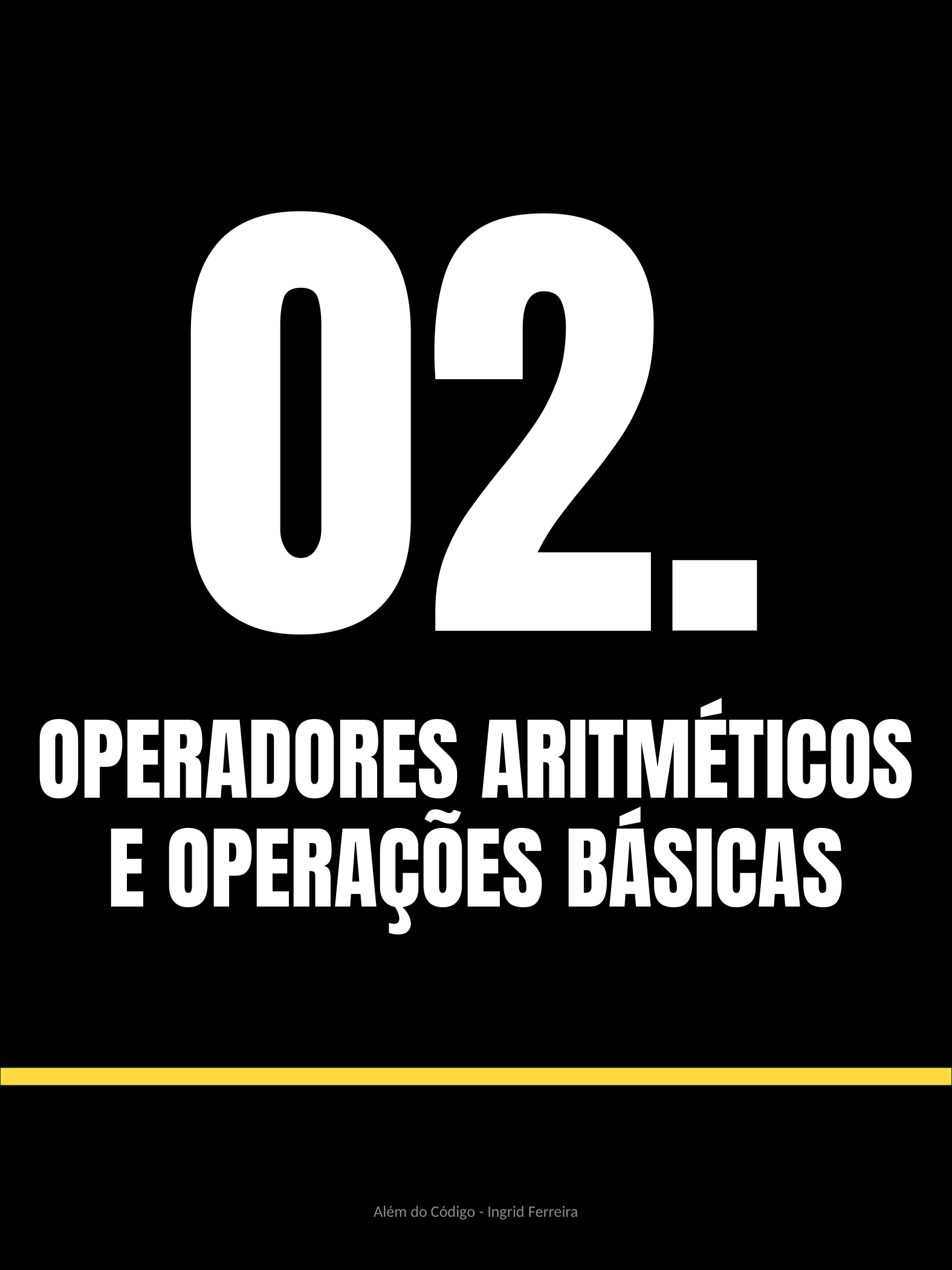

02.
OPERADORES ARITMÉTICOS E OPERAÇÕES BÁSICAS

Além do Código - Ingrid Ferreira
5